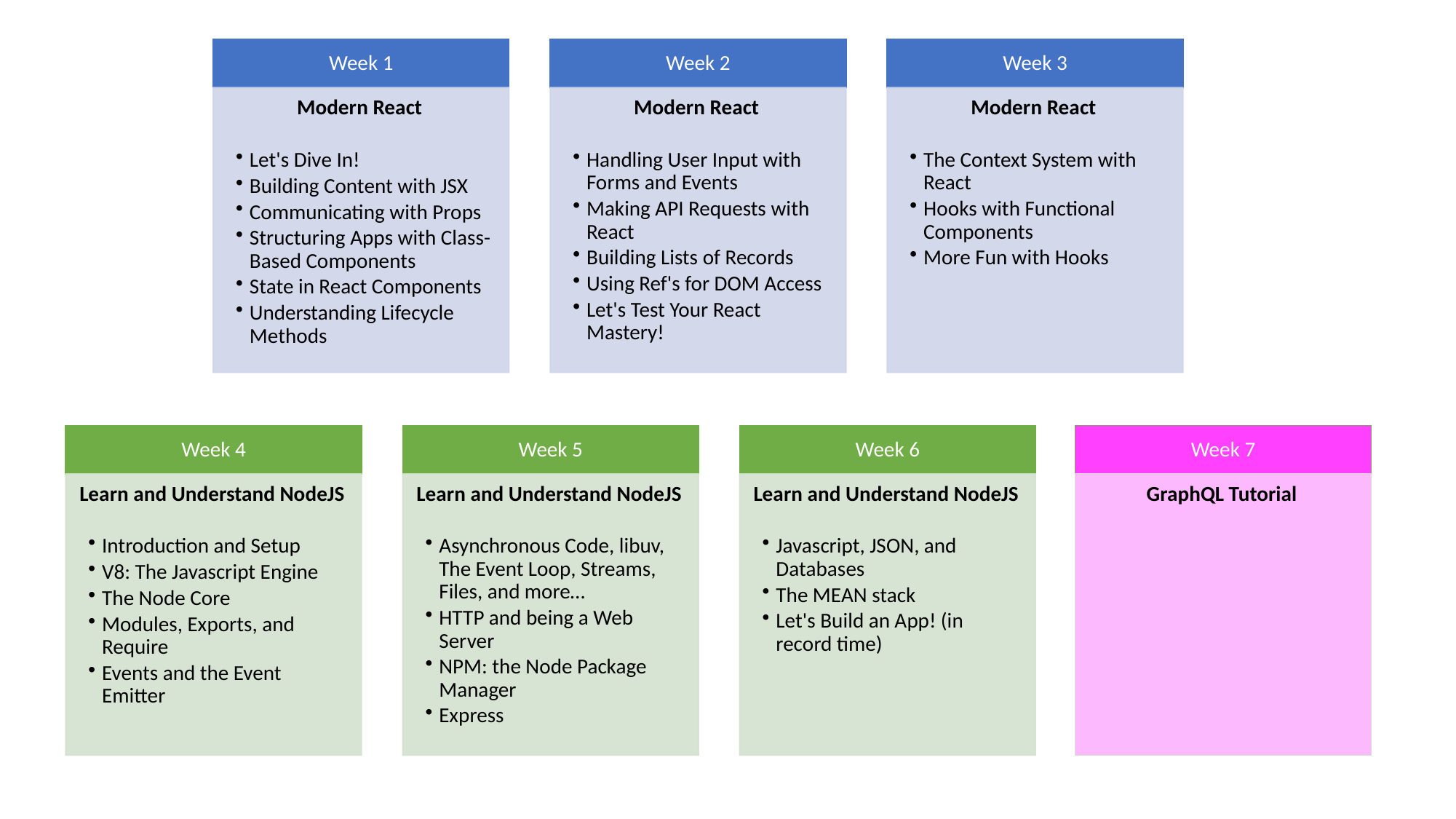

Week 1
Modern React

Let's Dive In!
Building Content with JSX
Communicating with Props
Structuring Apps with Class-Based Components
State in React Components
Understanding Lifecycle Methods
Week 2
Modern React

Handling User Input with Forms and Events
Making API Requests with React
Building Lists of Records
Using Ref's for DOM Access
Let's Test Your React Mastery!
Week 3
Modern React

The Context System with React
Hooks with Functional Components
More Fun with Hooks
Week 4
Learn and Understand NodeJS

Introduction and Setup
V8: The Javascript Engine
The Node Core
Modules, Exports, and Require
Events and the Event Emitter
Week 5
Learn and Understand NodeJS

Asynchronous Code, libuv, The Event Loop, Streams, Files, and more…
HTTP and being a Web Server
NPM: the Node Package Manager
Express
Week 6
Learn and Understand NodeJS

Javascript, JSON, and Databases
The MEAN stack
Let's Build an App! (in record time)

Week 7

GraphQL Tutorial